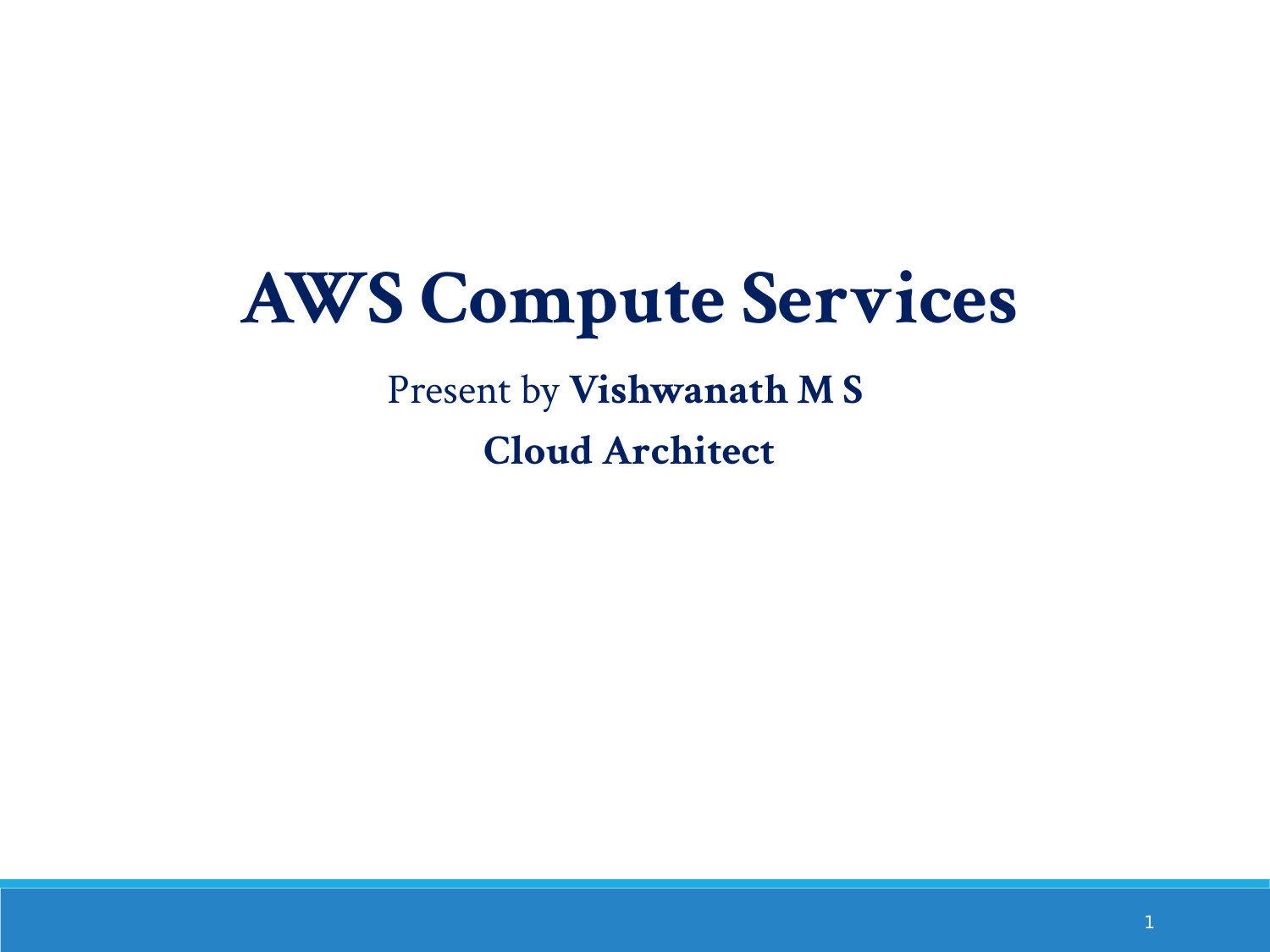

AWS Compute Services
Present by Vishwanath M S
Cloud Architect

1